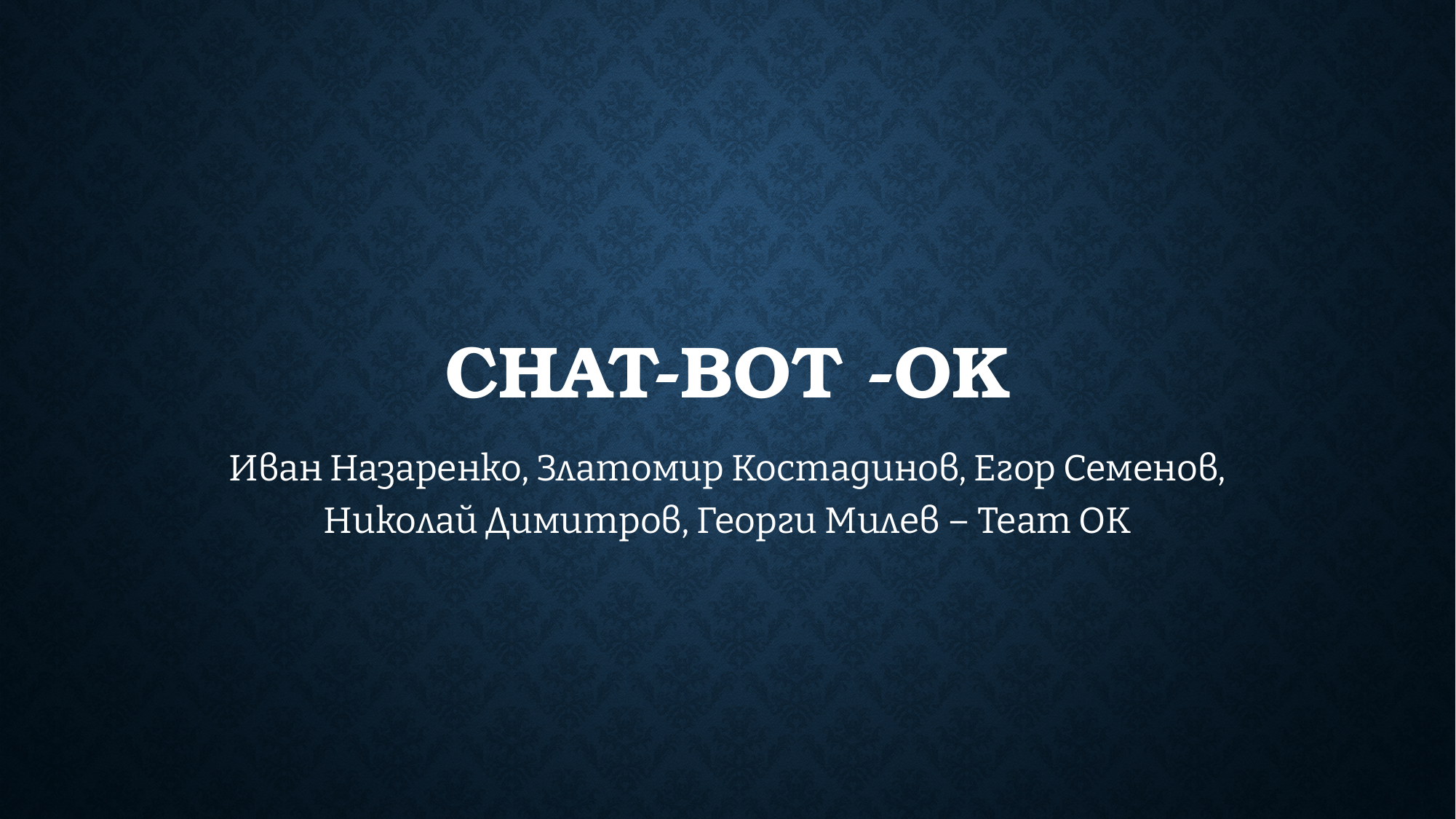

# Chat-bot -OK
Иван Назаренко, Златомир Костадинов, Егор Семенов, Николай Димитров, Георги Милев – Team OK